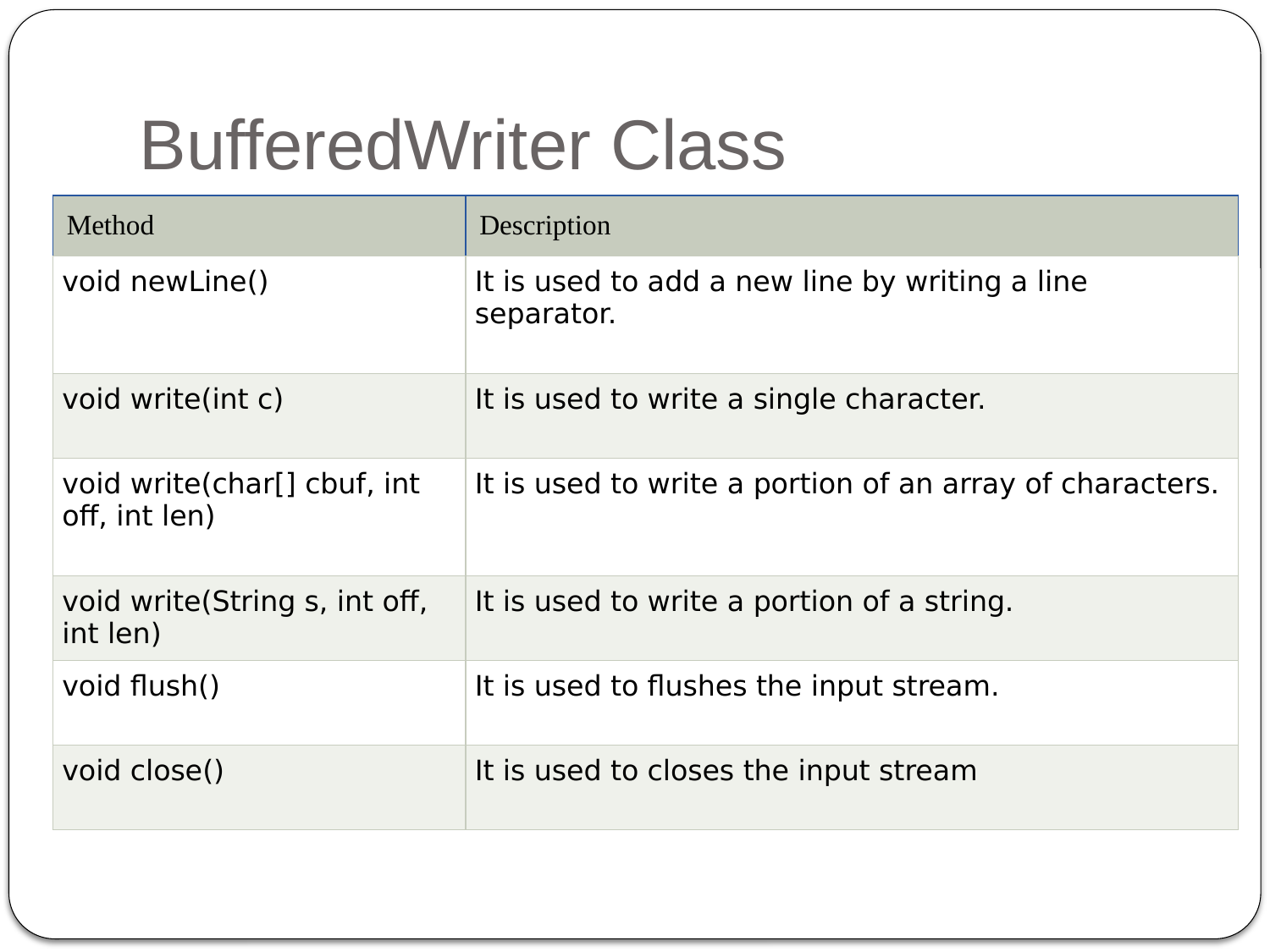

# BufferedWriter Class
| Method | Description |
| --- | --- |
| void newLine() | It is used to add a new line by writing a line separator. |
| void write(int c) | It is used to write a single character. |
| void write(char[] cbuf, int off, int len) | It is used to write a portion of an array of characters. |
| void write(String s, int off, int len) | It is used to write a portion of a string. |
| void flush() | It is used to flushes the input stream. |
| void close() | It is used to closes the input stream |